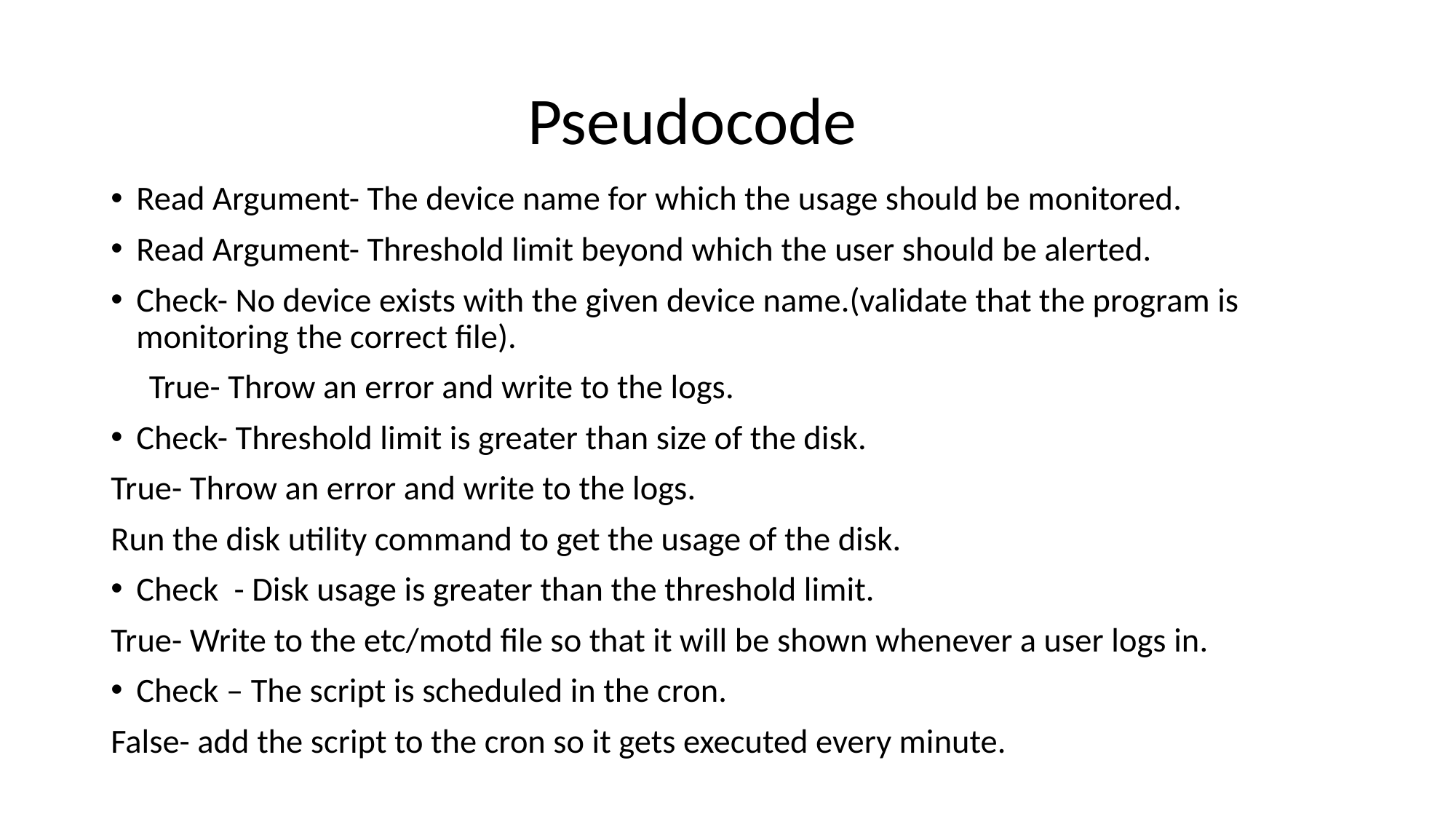

# Pseudocode
Read Argument- The device name for which the usage should be monitored.
Read Argument- Threshold limit beyond which the user should be alerted.
Check- No device exists with the given device name.(validate that the program is monitoring the correct file).
     True- Throw an error and write to the logs.
Check- Threshold limit is greater than size of the disk.
True- Throw an error and write to the logs.
Run the disk utility command to get the usage of the disk.
Check  - Disk usage is greater than the threshold limit.
True- Write to the etc/motd file so that it will be shown whenever a user logs in.
Check – The script is scheduled in the cron.
False- add the script to the cron so it gets executed every minute.